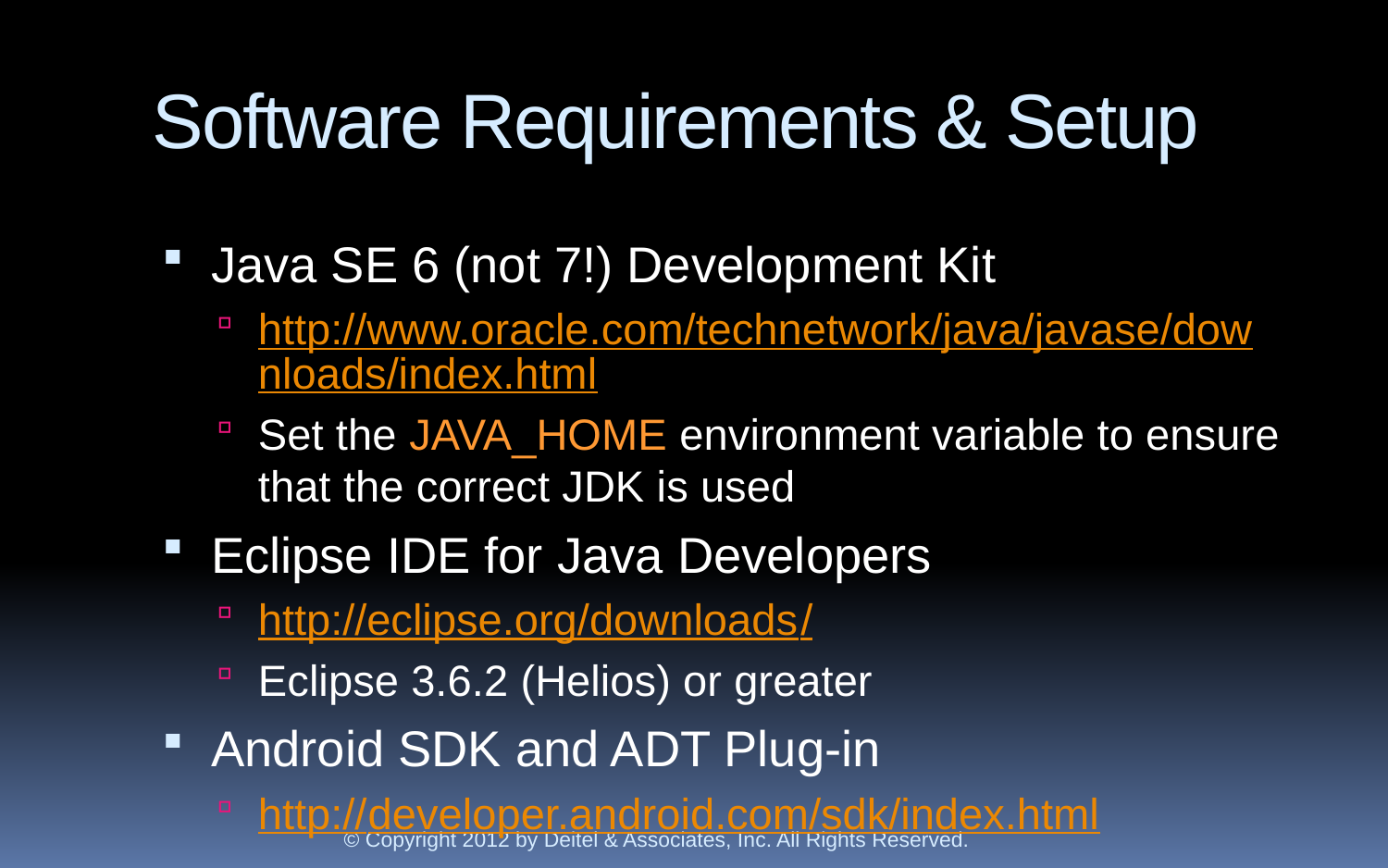

# Software Requirements & Setup
Java SE 6 (not 7!) Development Kit
http://www.oracle.com/technetwork/java/javase/downloads/index.html
Set the JAVA_HOME environment variable to ensure that the correct JDK is used
Eclipse IDE for Java Developers
http://eclipse.org/downloads/
Eclipse 3.6.2 (Helios) or greater
Android SDK and ADT Plug-in
http://developer.android.com/sdk/index.html
© Copyright 2012 by Deitel & Associates, Inc. All Rights Reserved.